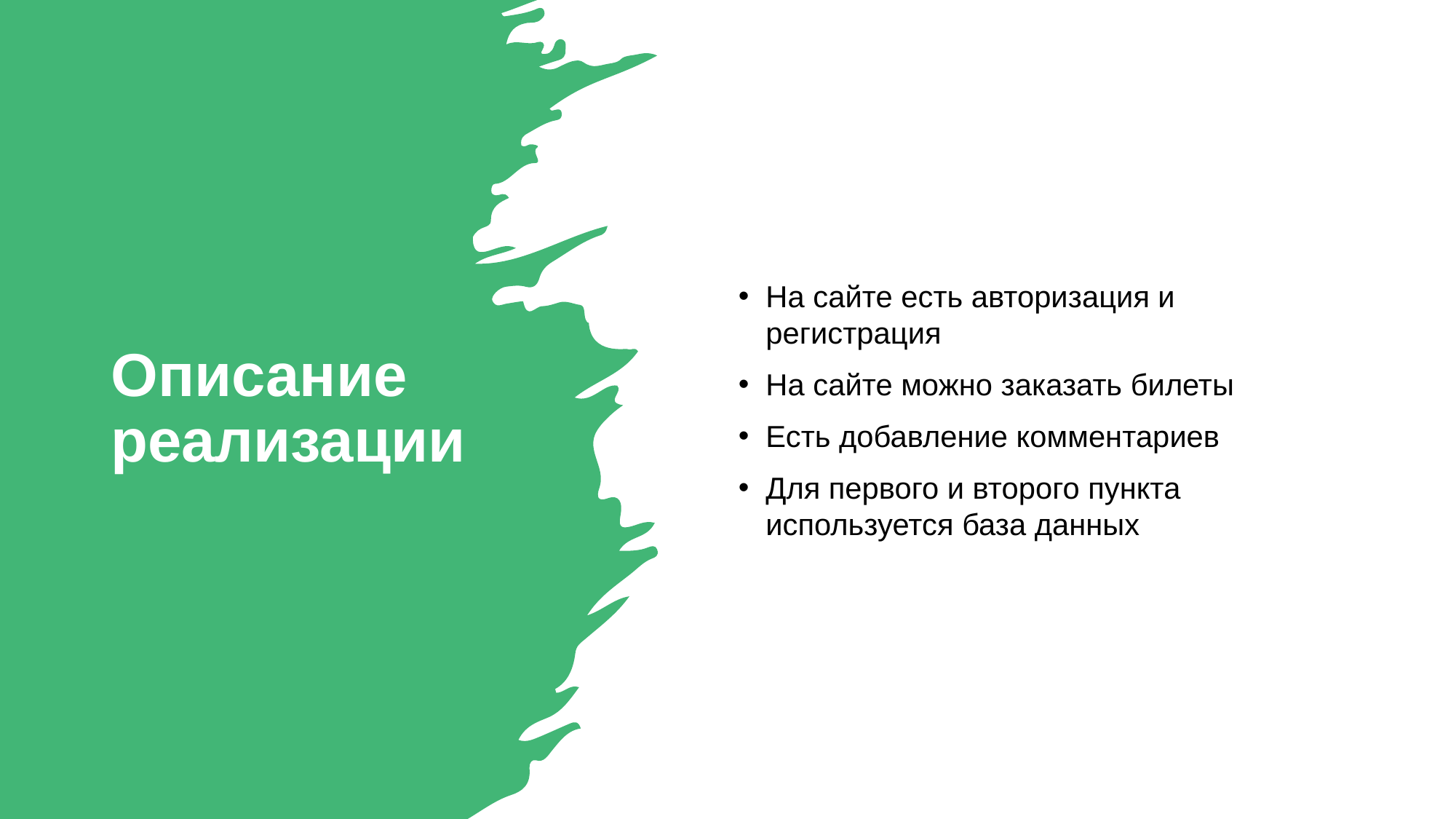

# Описание реализации
На сайте есть авторизация и регистрация
На сайте можно заказать билеты
Есть добавление комментариев
Для первого и второго пункта используется база данных